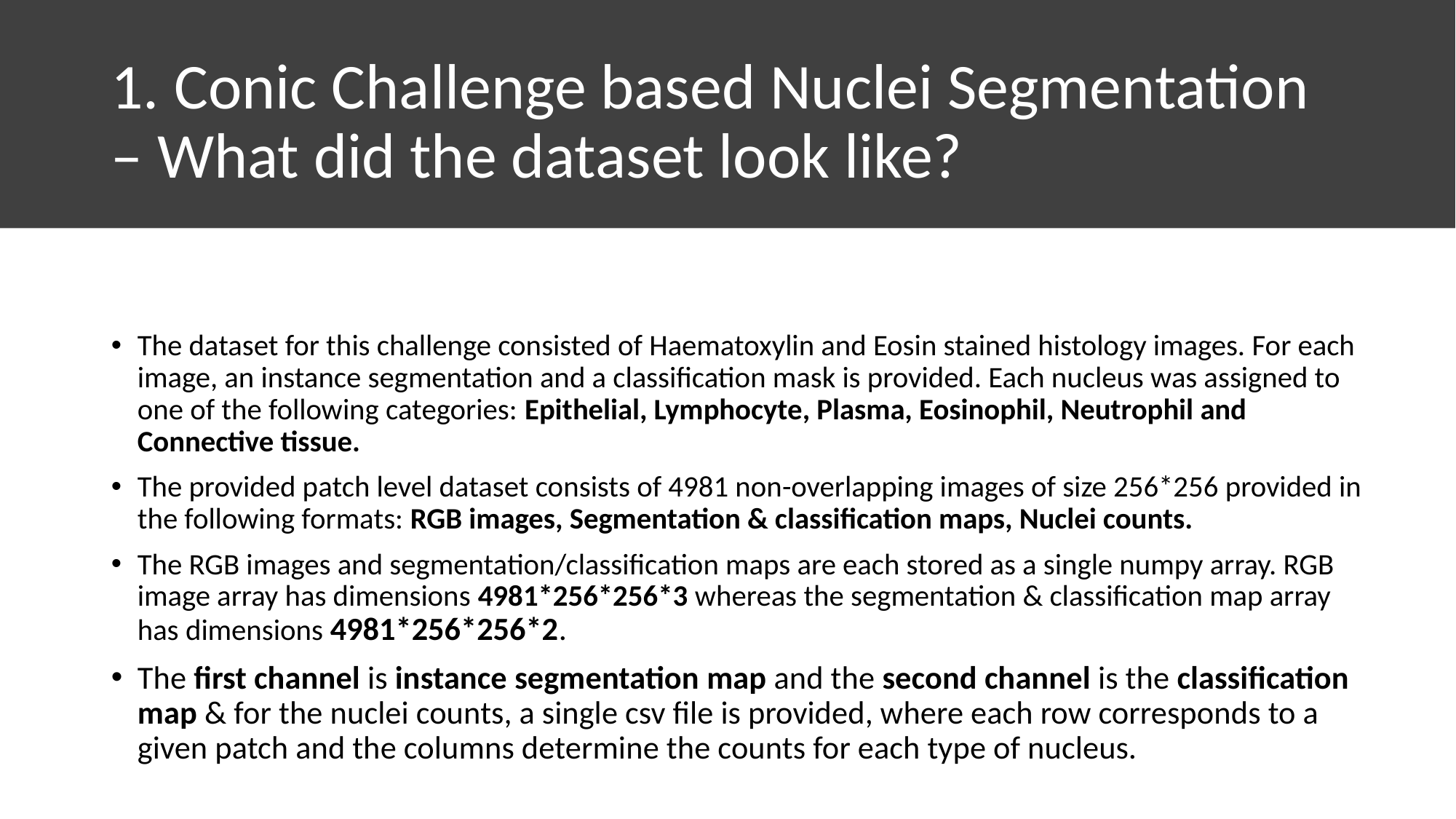

# 1. Conic Challenge based Nuclei Segmentation – What did the dataset look like?

The dataset for this challenge consisted of Haematoxylin and Eosin stained histology images. For each image, an instance segmentation and a classification mask is provided. Each nucleus was assigned to one of the following categories: Epithelial, Lymphocyte, Plasma, Eosinophil, Neutrophil and Connective tissue.
The provided patch level dataset consists of 4981 non-overlapping images of size 256*256 provided in the following formats: RGB images, Segmentation & classification maps, Nuclei counts.
The RGB images and segmentation/classification maps are each stored as a single numpy array. RGB image array has dimensions 4981*256*256*3 whereas the segmentation & classification map array has dimensions 4981*256*256*2.
The first channel is instance segmentation map and the second channel is the classification map & for the nuclei counts, a single csv file is provided, where each row corresponds to a given patch and the columns determine the counts for each type of nucleus.